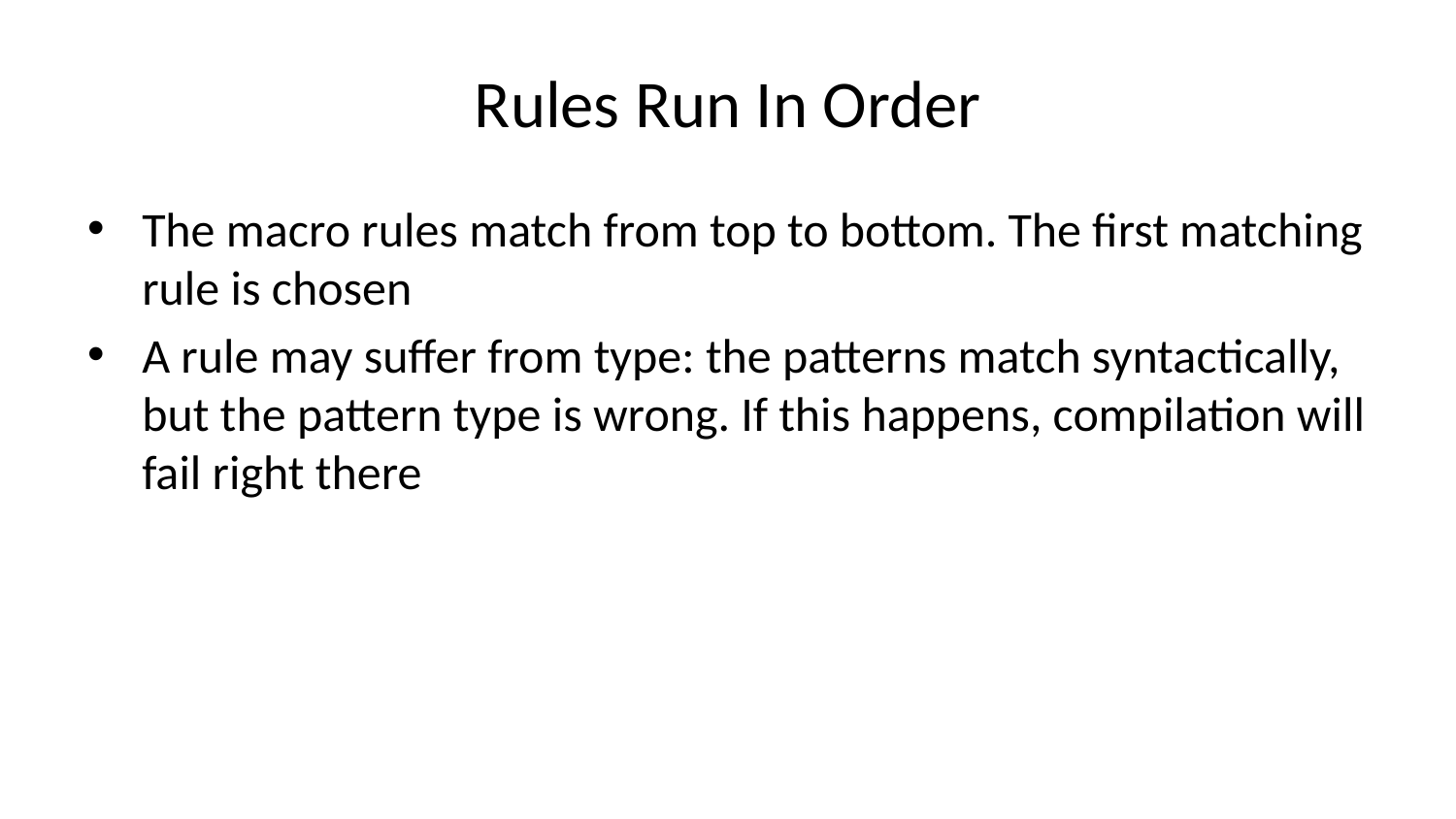

# Rules Run In Order
The macro rules match from top to bottom. The first matching rule is chosen
A rule may suffer from type: the patterns match syntactically, but the pattern type is wrong. If this happens, compilation will fail right there